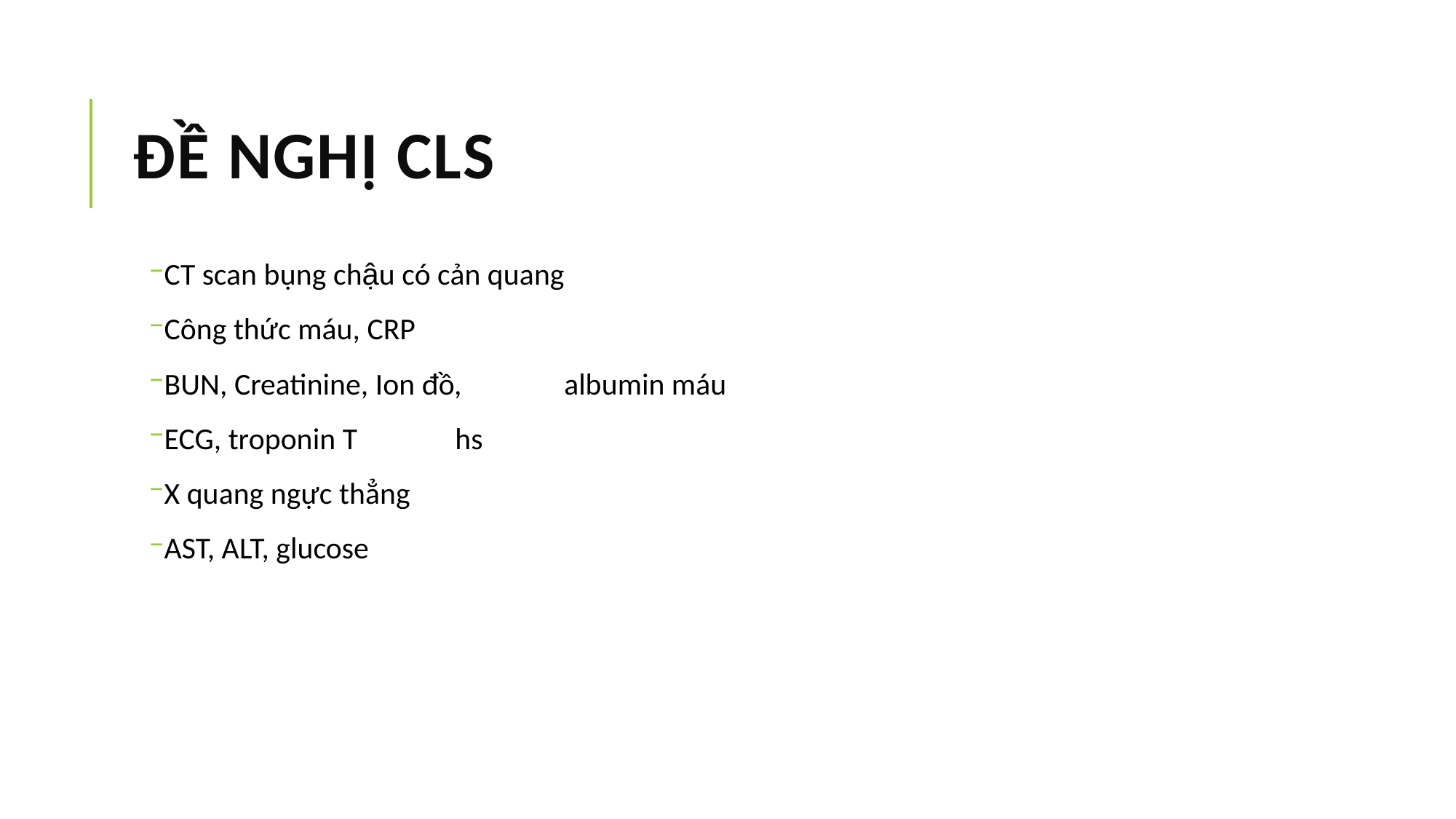

# ĐỀ NGHỊ CLS
CT scan bụng chậu có cản quang
Công thức máu, CRP
BUN, Creatinine, Ion đồ,	albumin máu
ECG, troponin T	hs
X quang ngực thẳng
AST, ALT, glucose